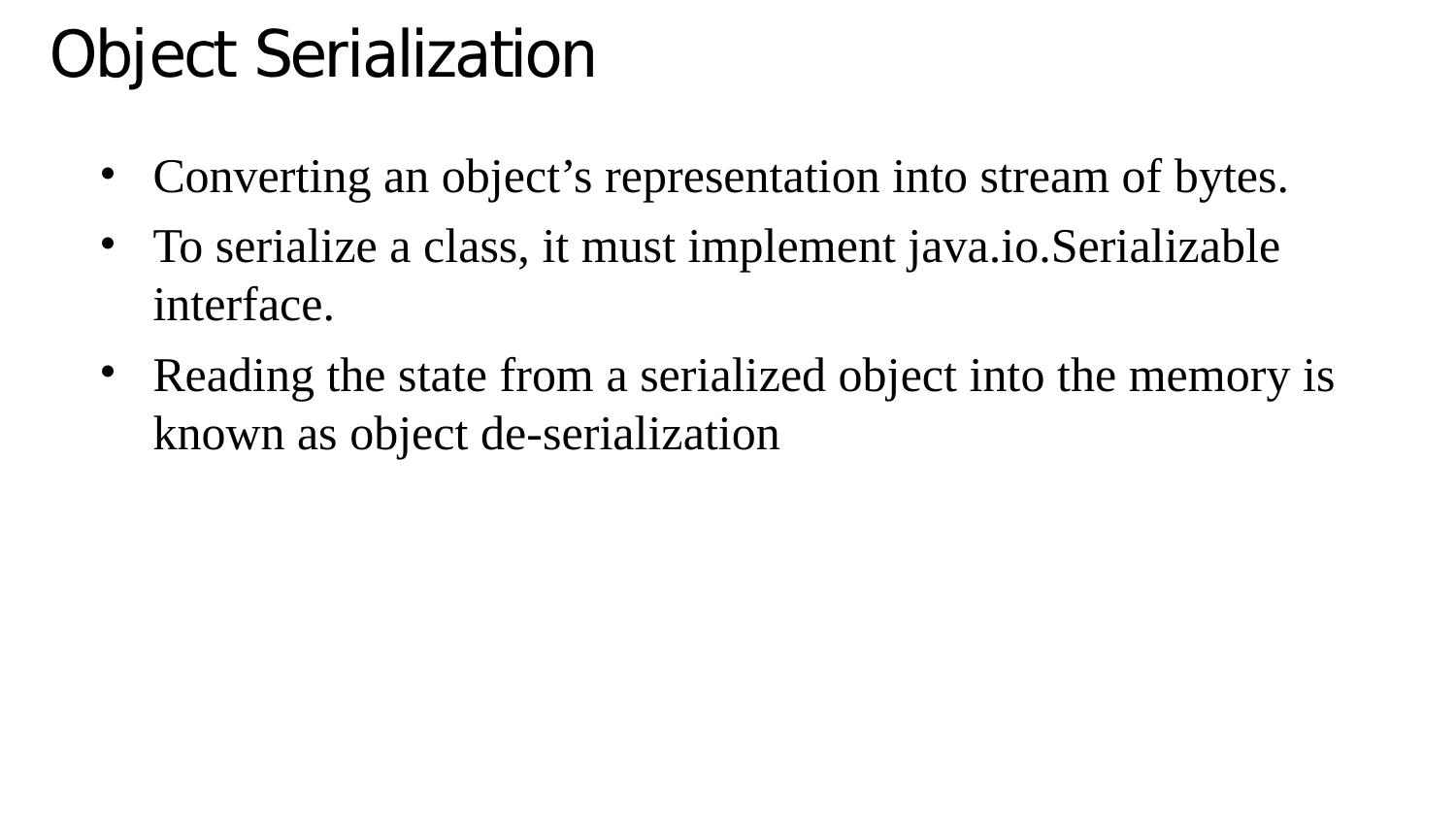

Object Serialization
Converting an object’s representation into stream of bytes.
To serialize a class, it must implement java.io.Serializable interface.
Reading the state from a serialized object into the memory is known as object de-serialization